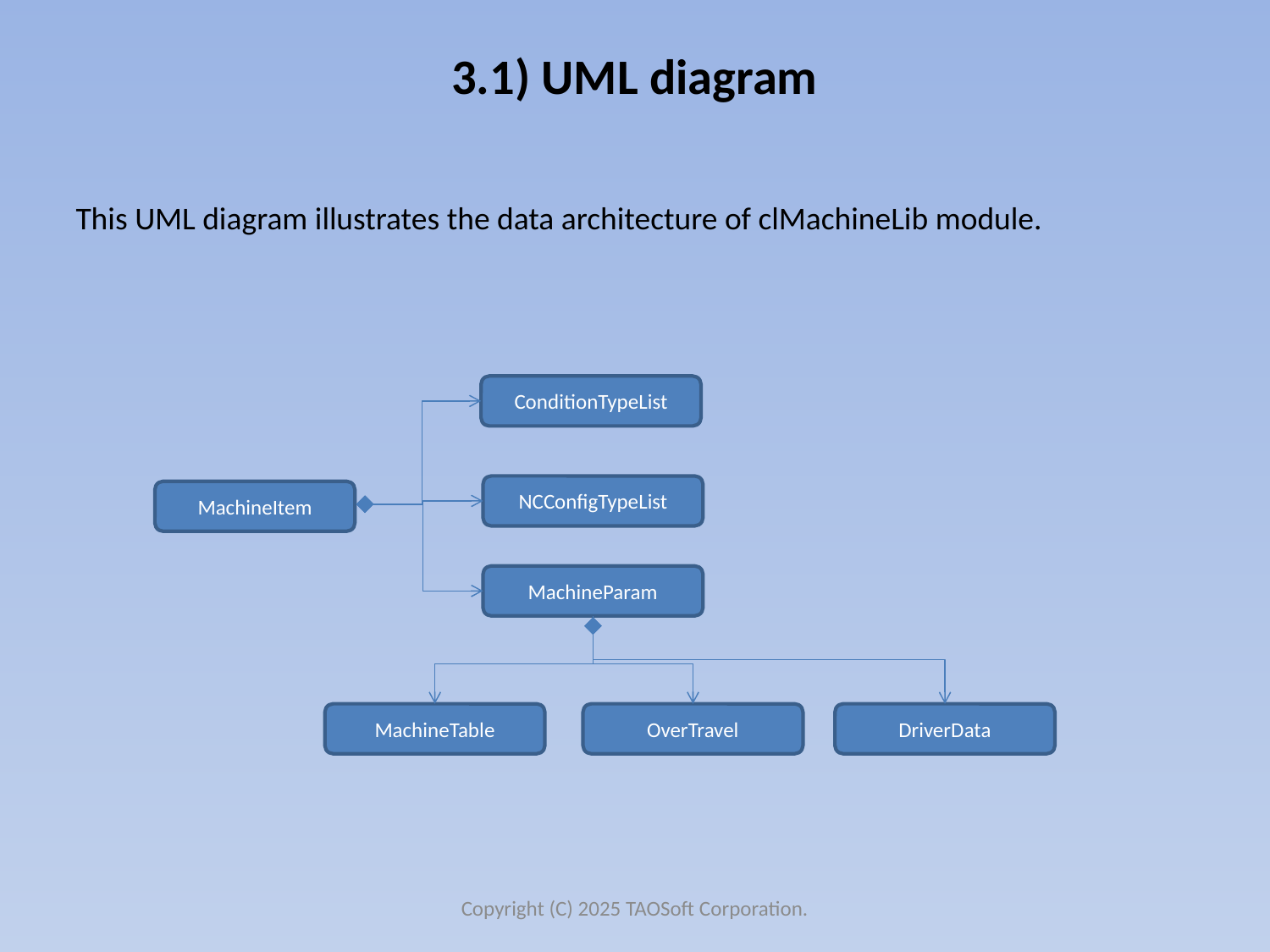

# 3.1) UML diagram
This UML diagram illustrates the data architecture of clMachineLib module.

ConditionTypeList
NCConfigTypeList
MachineItem
MachineParam
MachineTable
OverTravel
DriverData
Copyright (C) 2025 TAOSoft Corporation.
7